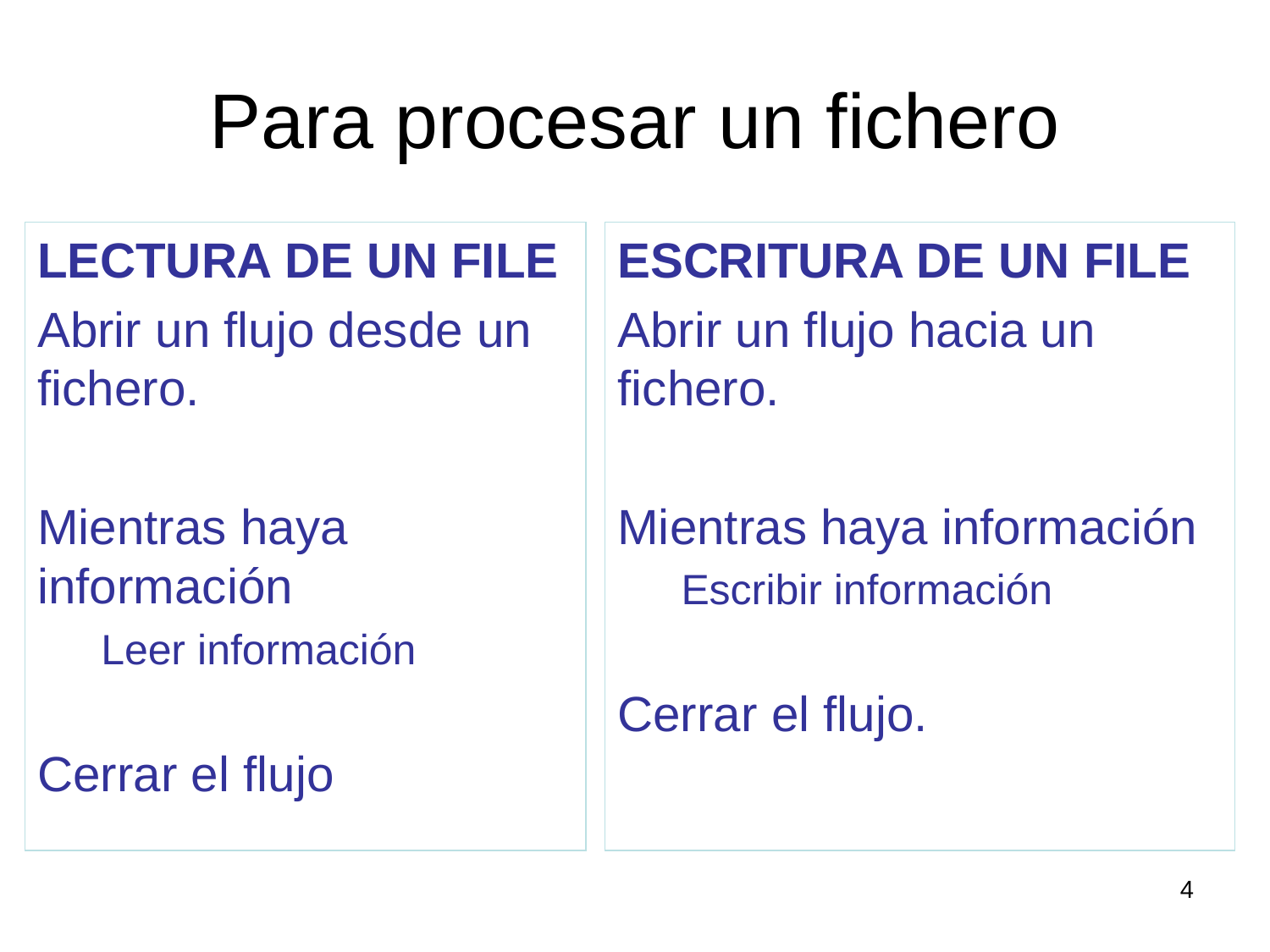

# Para procesar un fichero
LECTURA DE UN FILE
Abrir un flujo desde un fichero.

Mientras haya información
Leer información

Cerrar el flujo

ESCRITURA DE UN FILE
Abrir un flujo hacia un fichero.

Mientras haya información
Escribir información

Cerrar el flujo.

4